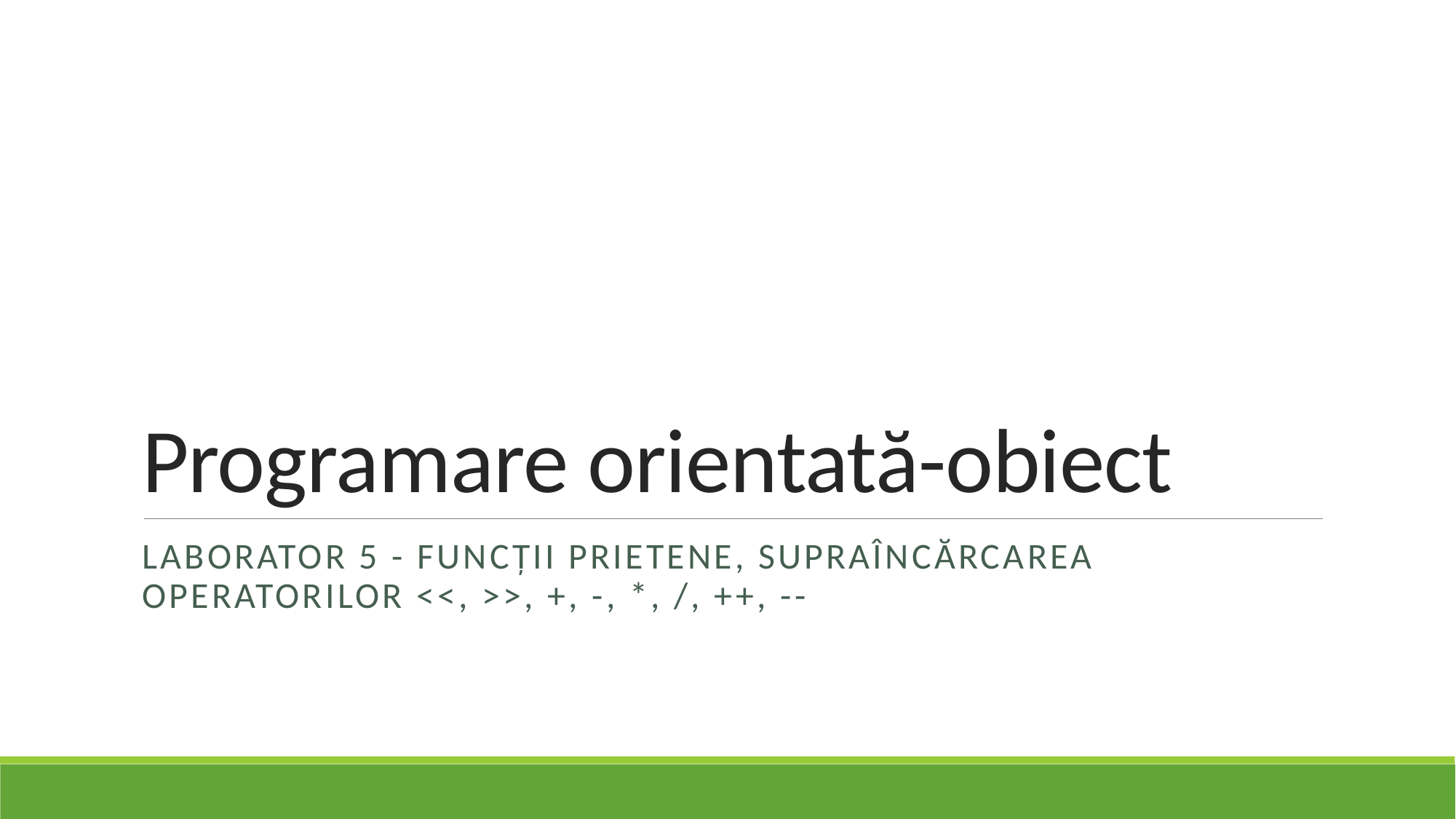

# Programare orientată-obiect
LAborator 5 - funcții prietene, supraîncărcarea operatorilor <<, >>, +, -, *, /, ++, --